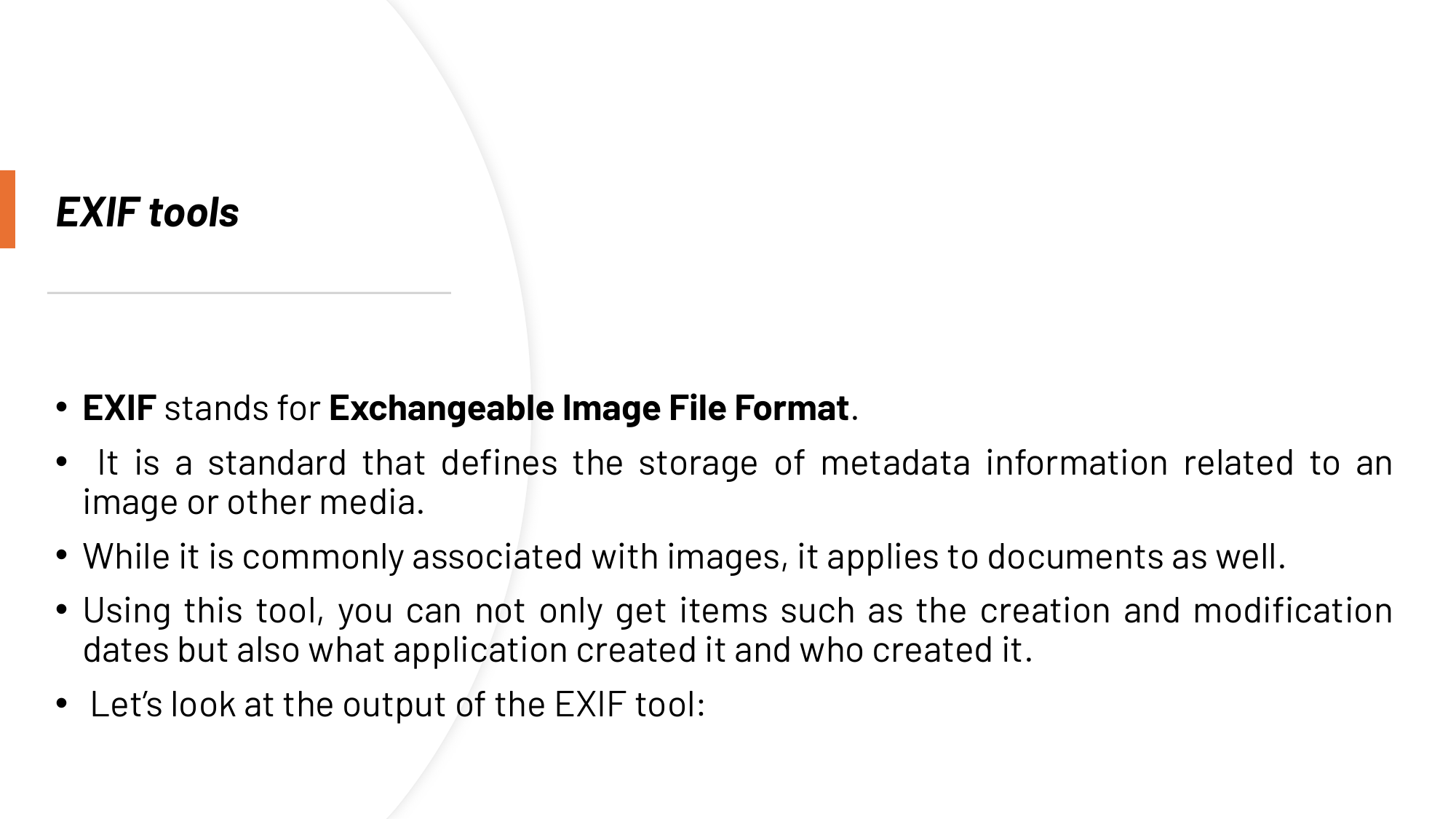

# EXIF tools

EXIF stands for Exchangeable Image File Format.
 It is a standard that defines the storage of metadata information related to an image or other media.
While it is commonly associated with images, it applies to documents as well.
Using this tool, you can not only get items such as the creation and modification dates but also what application created it and who created it.
 Let’s look at the output of the EXIF tool:
43